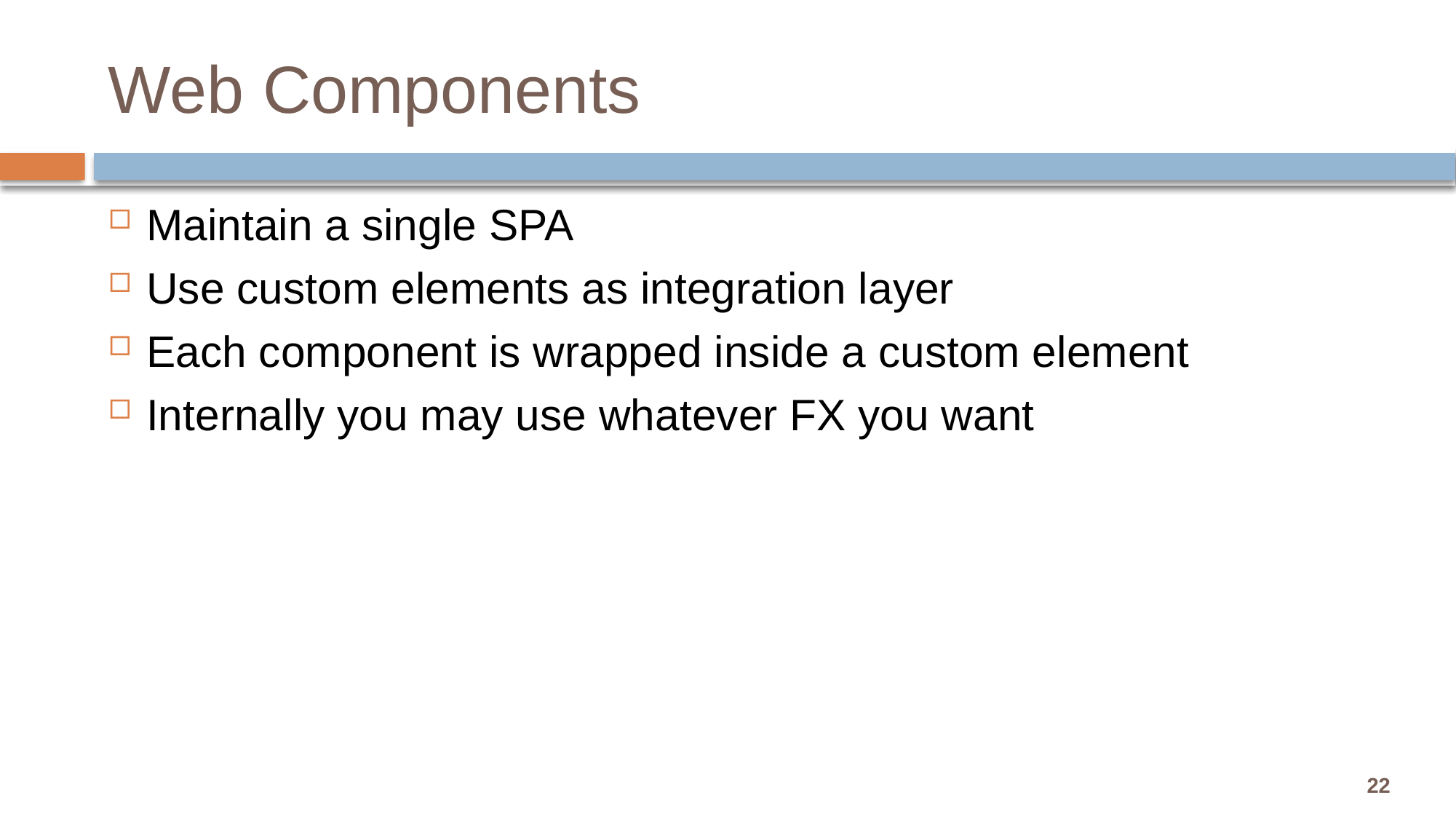

# Web Components
Maintain a single SPA
Use custom elements as integration layer
Each component is wrapped inside a custom element
Internally you may use whatever FX you want